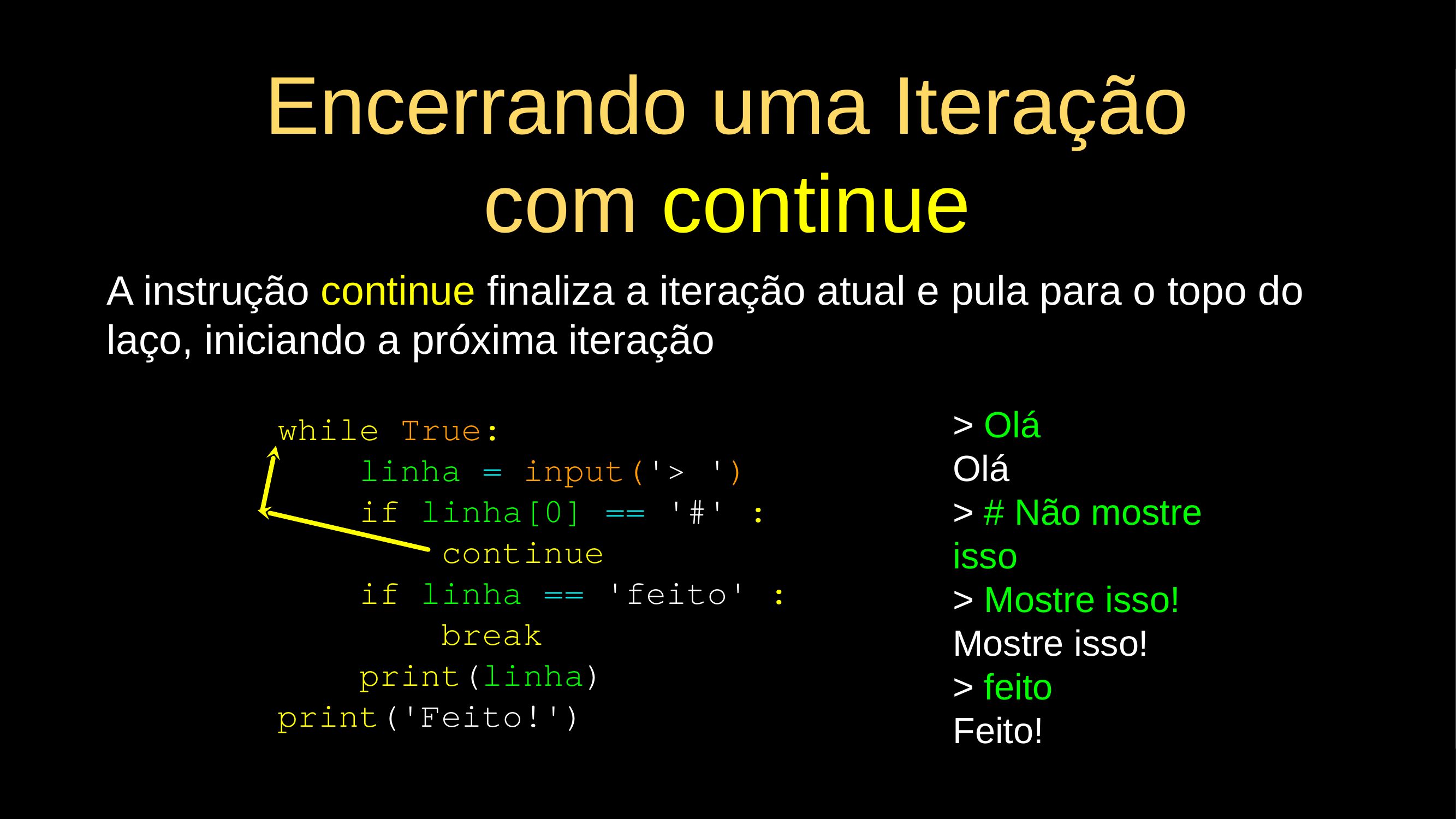

# Encerrando uma Iteração com continue
A instrução continue finaliza a iteração atual e pula para o topo do laço, iniciando a próxima iteração
while True:
    linha = input('> ')
    if linha[0] == '#' :
        continue
    if linha == 'feito' :
        break
    print(linha)
print('Feito!')
> Olá
Olá
> # Não mostre isso
> Mostre isso!
Mostre isso!
> feito
Feito!